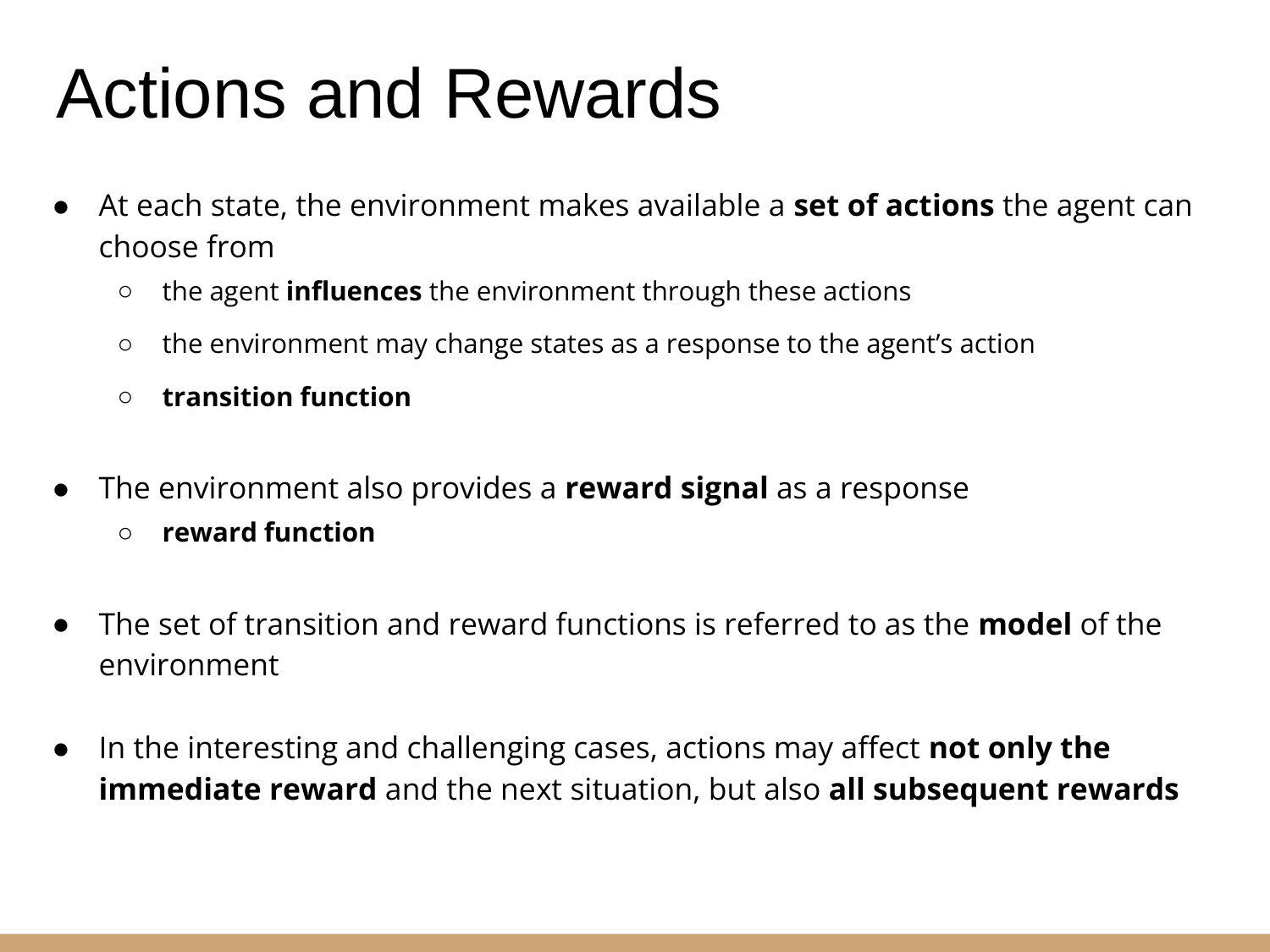

Actions and Rewards
At each state, the environment makes available a set of actions the agent can choose from
the agent influences the environment through these actions
the environment may change states as a response to the agent’s action
transition function

The environment also provides a reward signal as a response
reward function

The set of transition and reward functions is referred to as the model of the environment

In the interesting and challenging cases, actions may affect not only the immediate reward and the next situation, but also all subsequent rewards